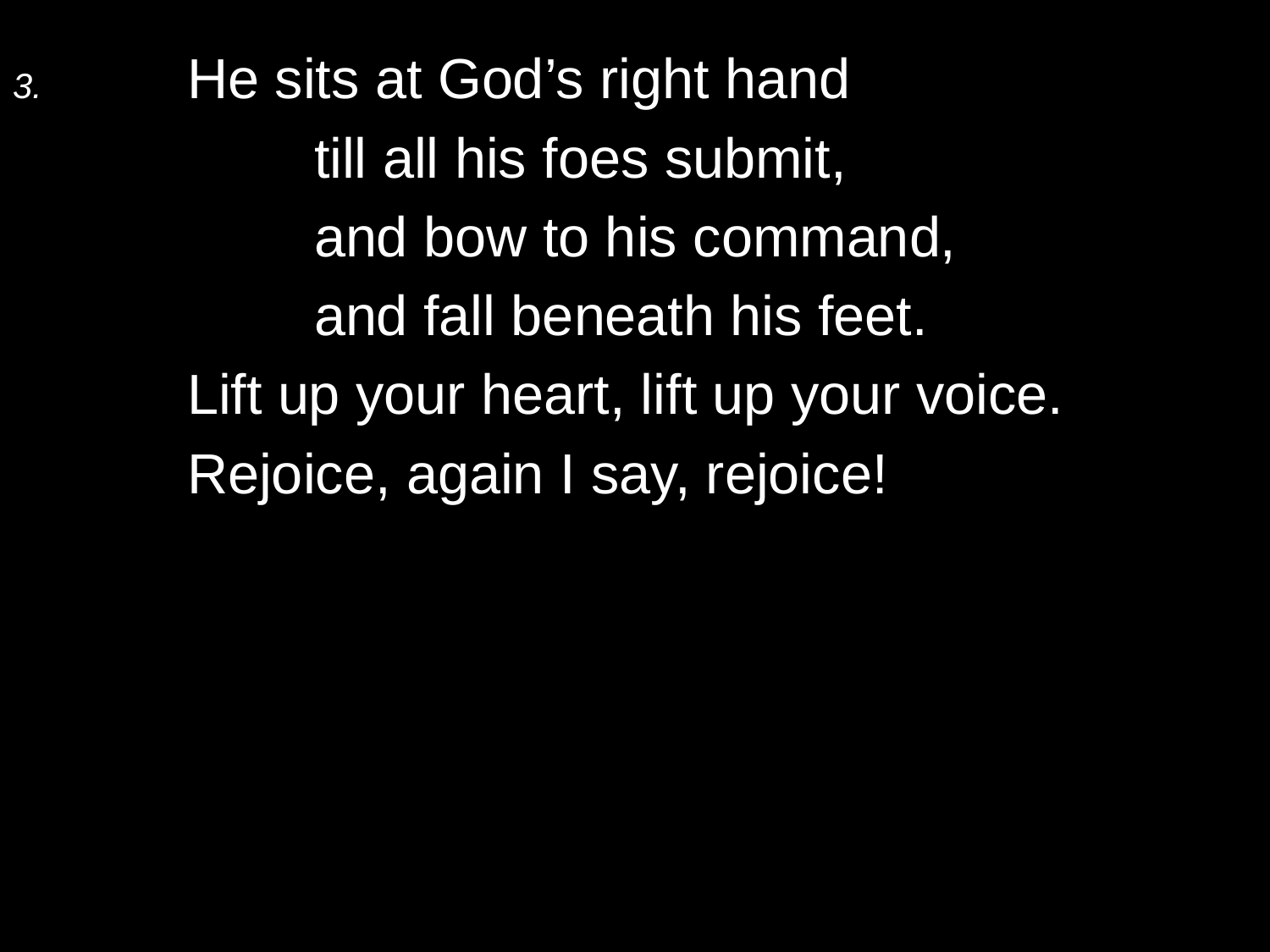

3.	He sits at God’s right hand
		till all his foes submit,
		and bow to his command,
		and fall beneath his feet.
	Lift up your heart, lift up your voice.
	Rejoice, again I say, rejoice!